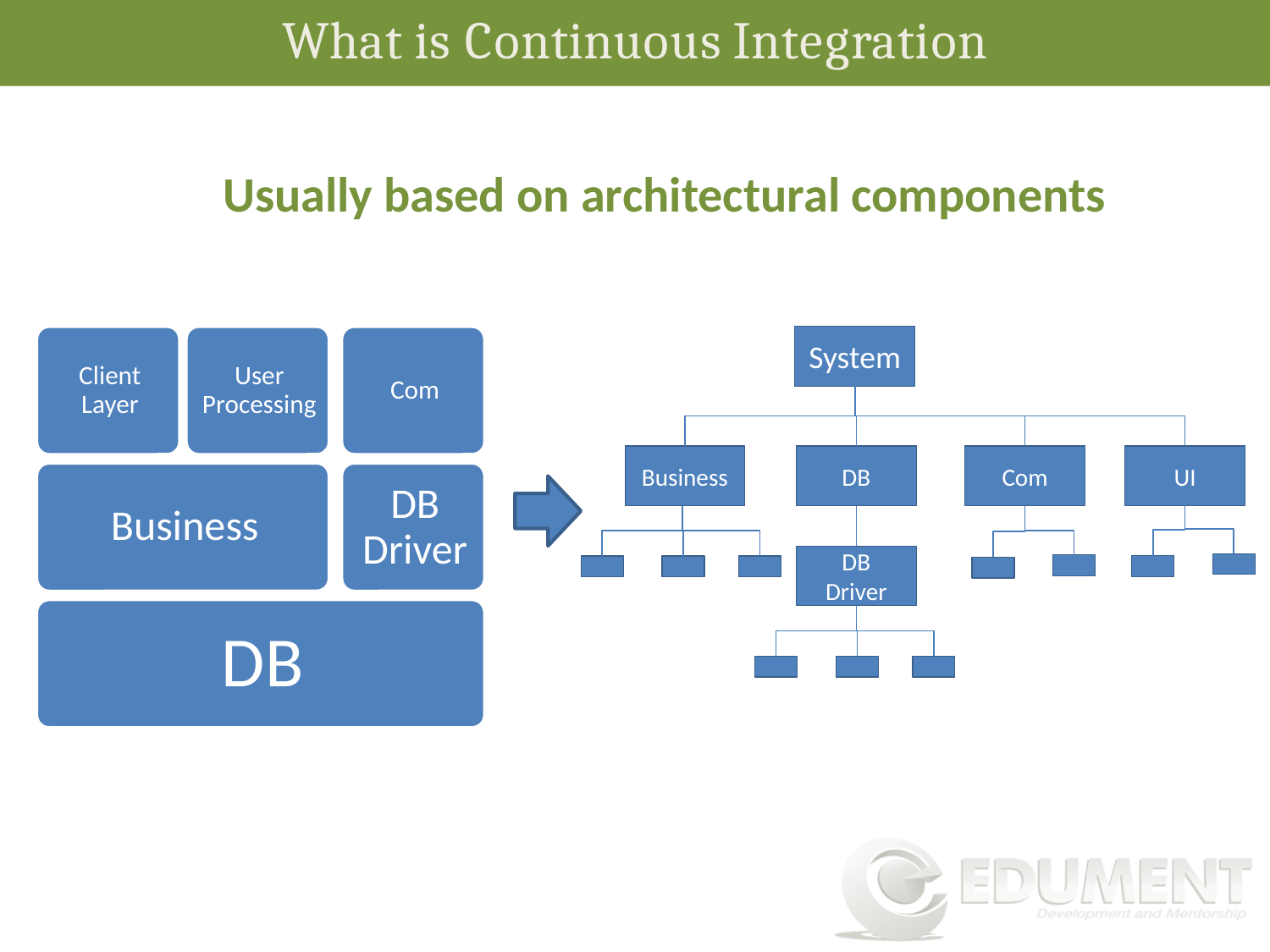

What is Continuous Integration
Usually based on architectural components

DB
Business
Client Layer
User Processing
DB Driver
Com
System
Business
DB
Com
UI

DB Driver